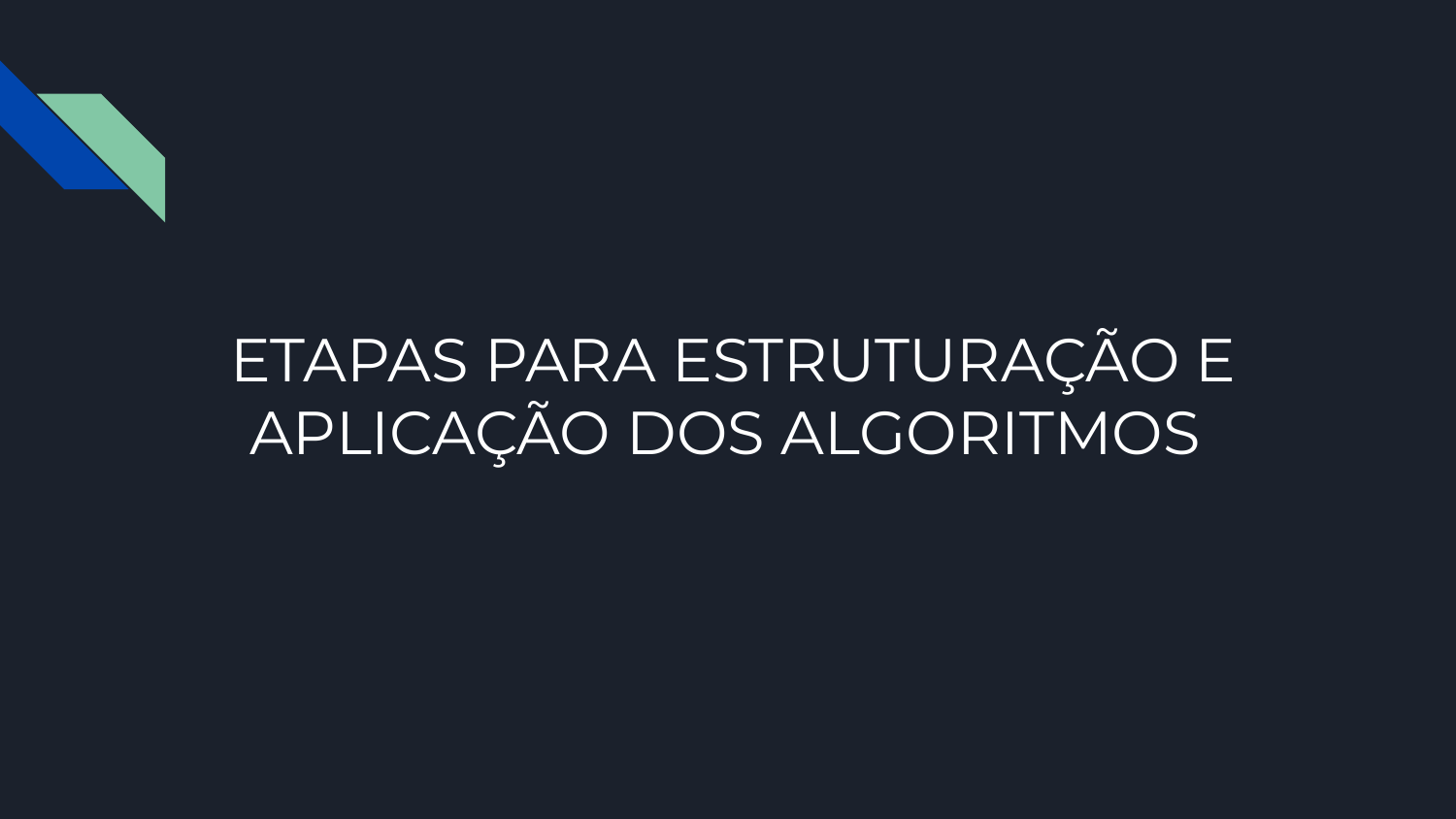

# ETAPAS PARA ESTRUTURAÇÃO E APLICAÇÃO DOS ALGORITMOS